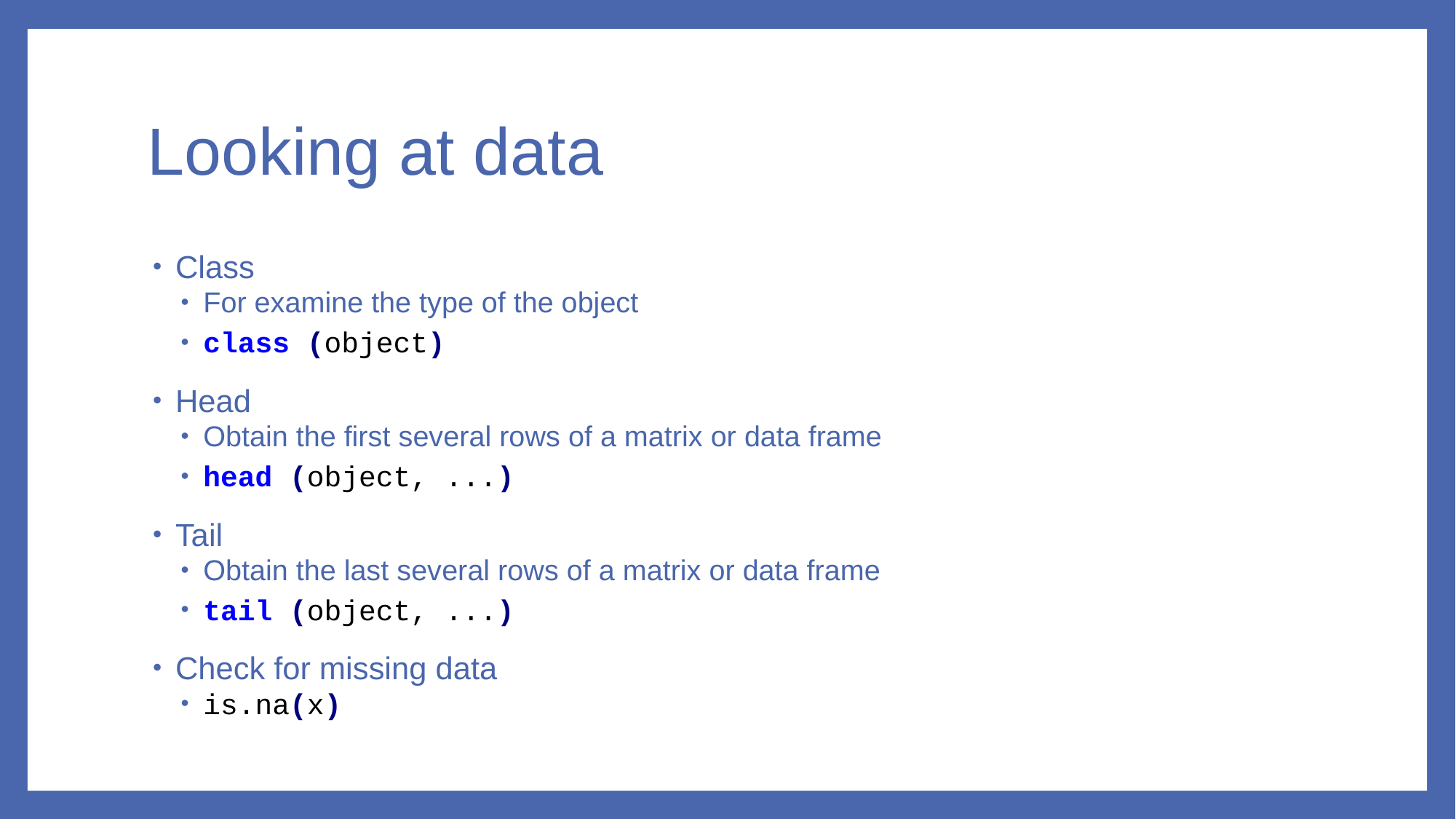

# Looking at data
Class
For examine the type of the object
class (object)
Head
Obtain the first several rows of a matrix or data frame
head (object, ...)
Tail
Obtain the last several rows of a matrix or data frame
tail (object, ...)
Check for missing data
is.na(x)